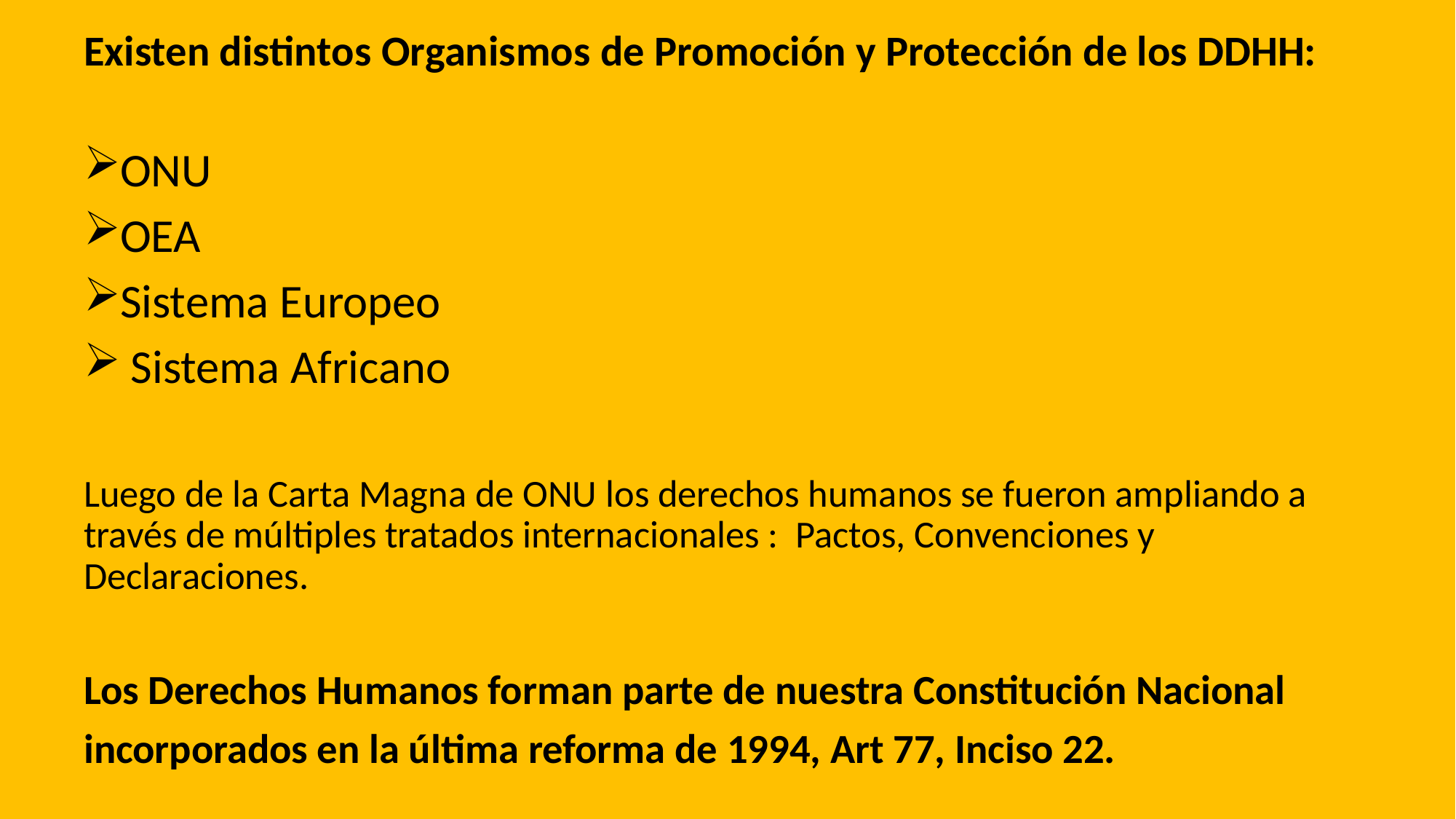

Existen distintos Organismos de Promoción y Protección de los DDHH:

ONU
OEA
Sistema Europeo
 Sistema Africano

Luego de la Carta Magna de ONU los derechos humanos se fueron ampliando a través de múltiples tratados internacionales :  Pactos, Convenciones y Declaraciones.

Los Derechos Humanos forman parte de nuestra Constitución Nacional
incorporados en la última reforma de 1994, Art 77, Inciso 22.